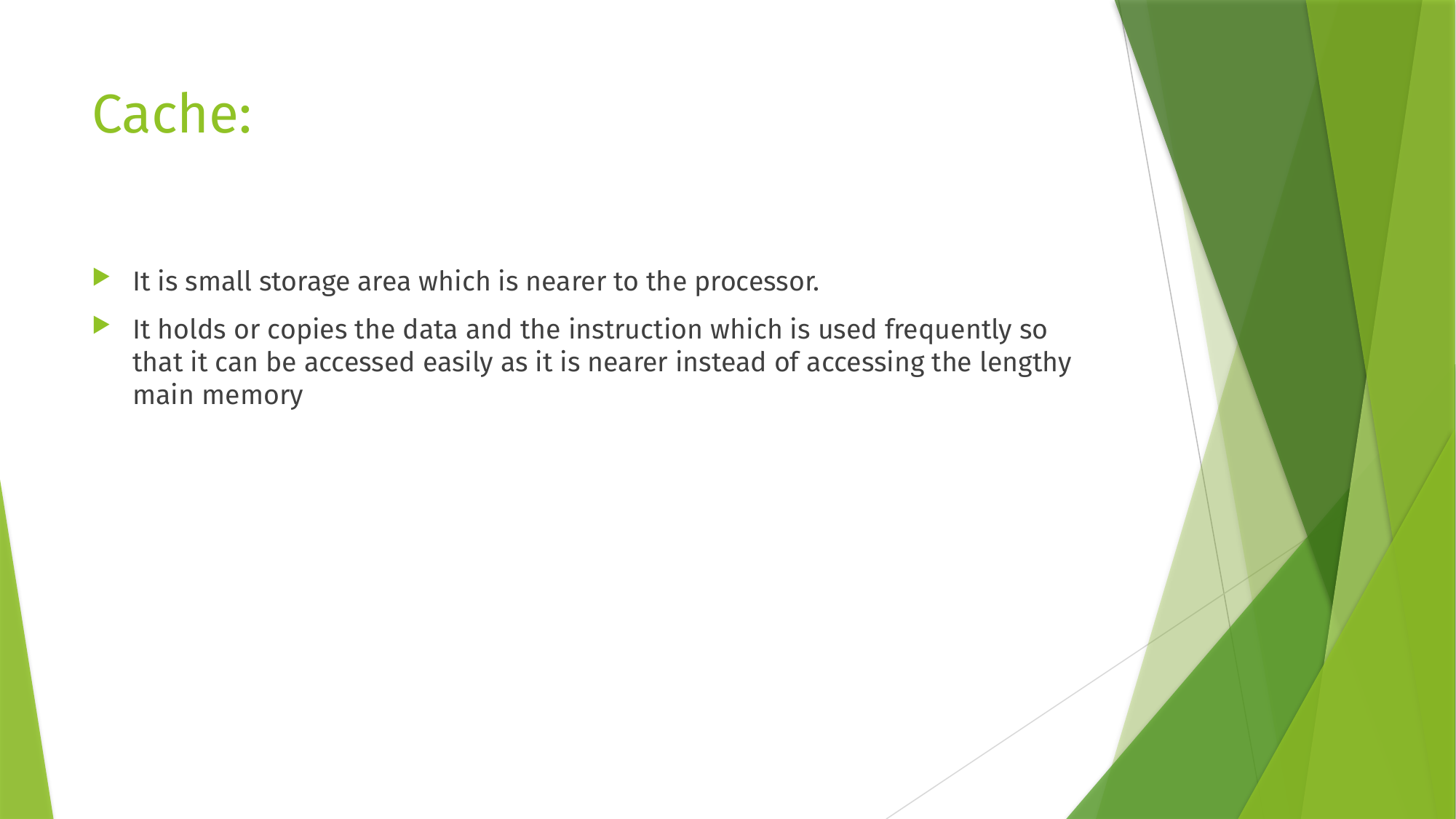

# Cache:
It is small storage area which is nearer to the processor.
It holds or copies the data and the instruction which is used frequently so that it can be accessed easily as it is nearer instead of accessing the lengthy main memory